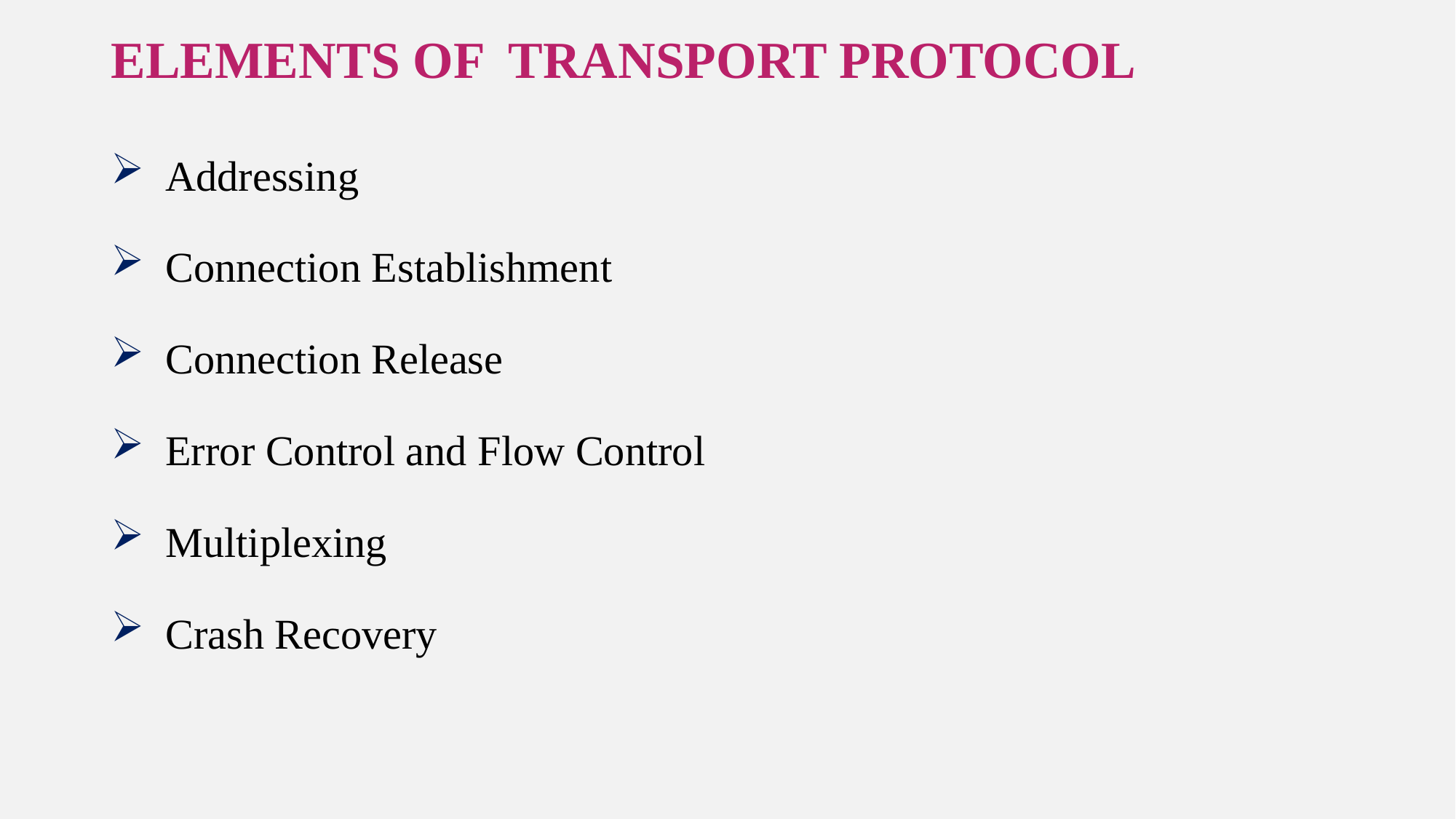

# ELEMENTS OF  TRANSPORT PROTOCOL
Addressing
Connection Establishment
Connection Release
Error Control and Flow Control
Multiplexing
Crash Recovery